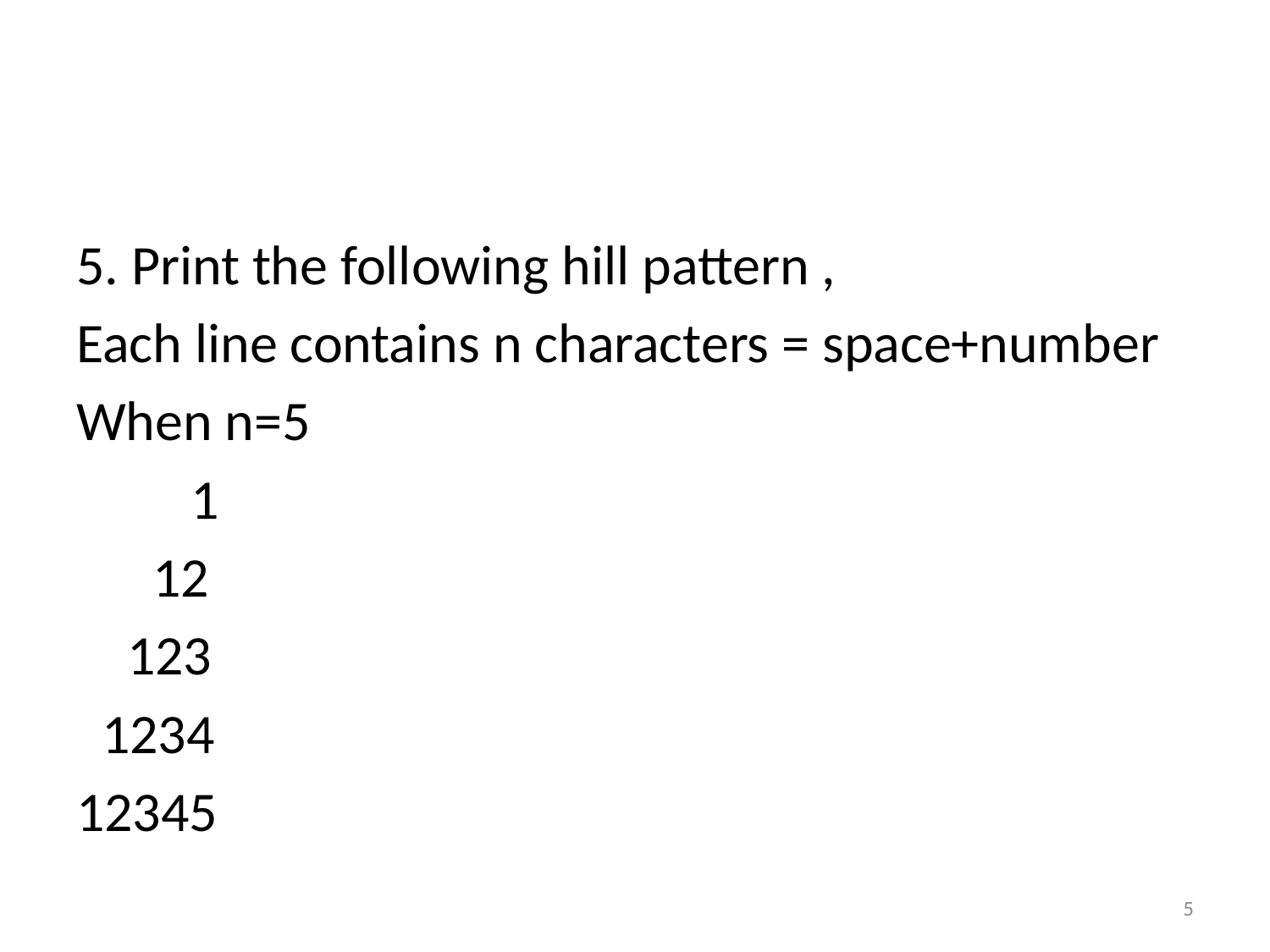

5. Print the following hill pattern ,
Each line contains n characters = space+number
When n=5
         1
      12
    123
  1234
12345
5